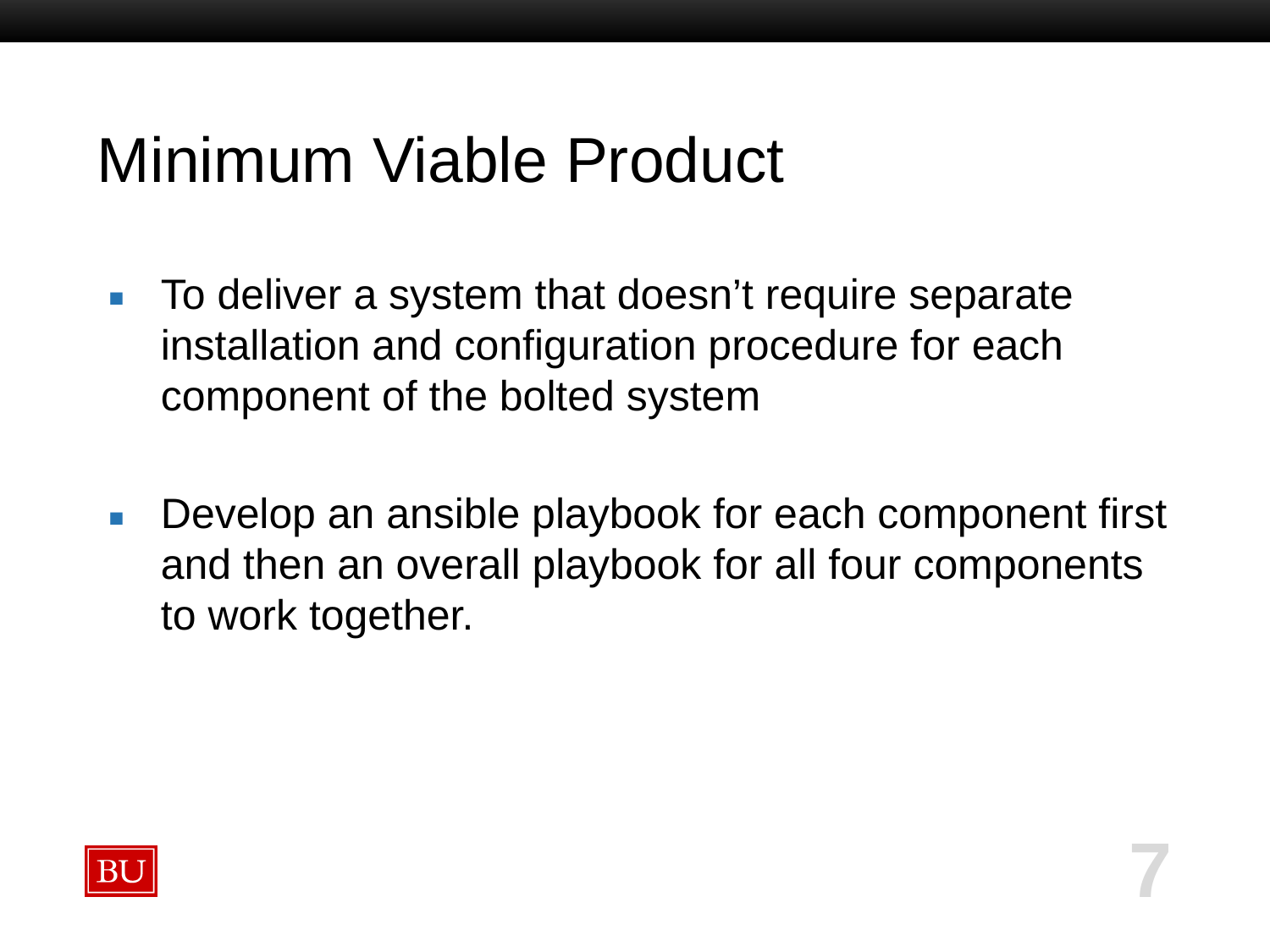

# Minimum Viable Product
To deliver a system that doesn’t require separate installation and configuration procedure for each component of the bolted system

Develop an ansible playbook for each component first and then an overall playbook for all four components to work together.
7